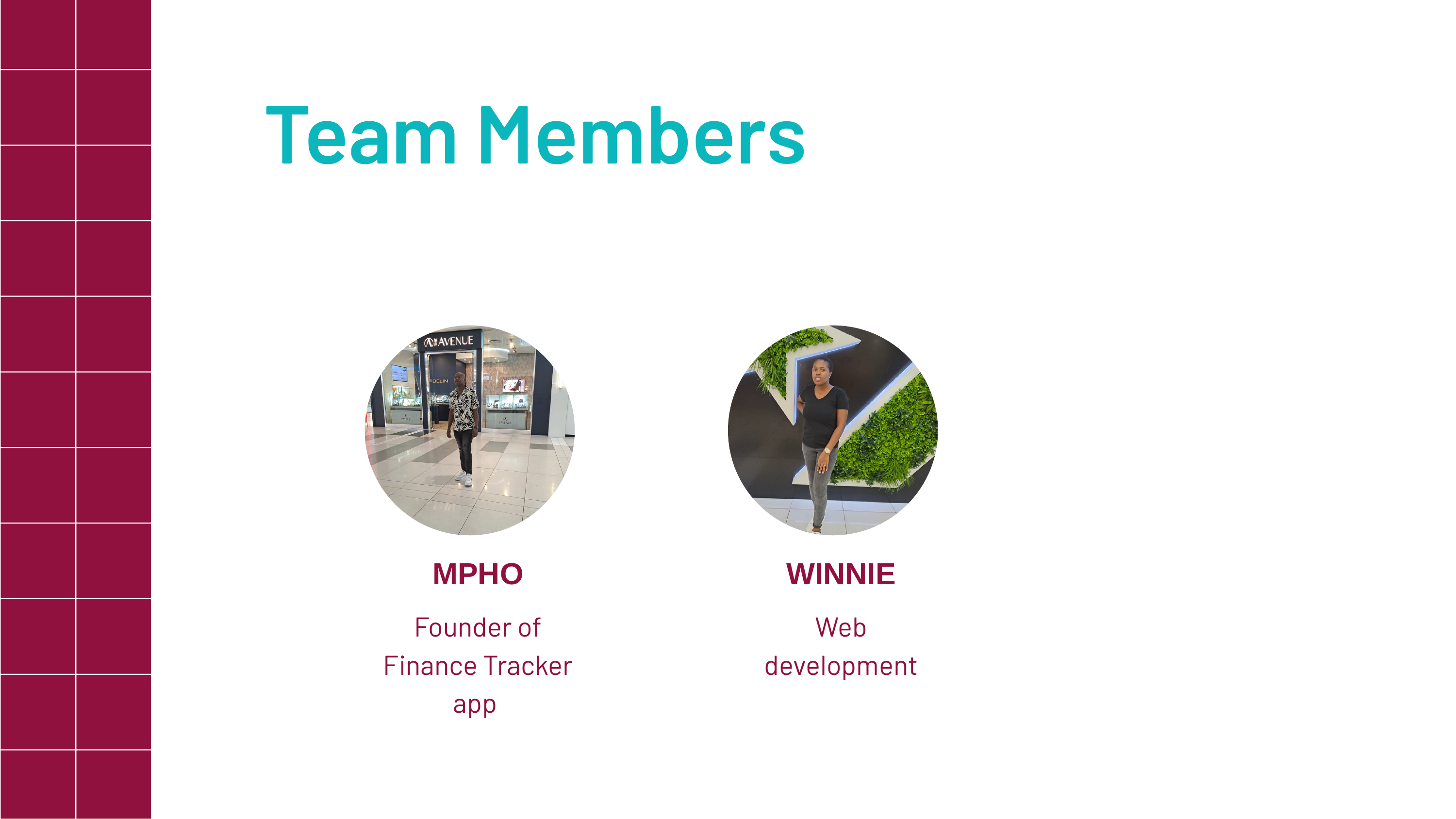

Team Members

MPHO
Founder of Finance Tracker app
WINNIE
Web development